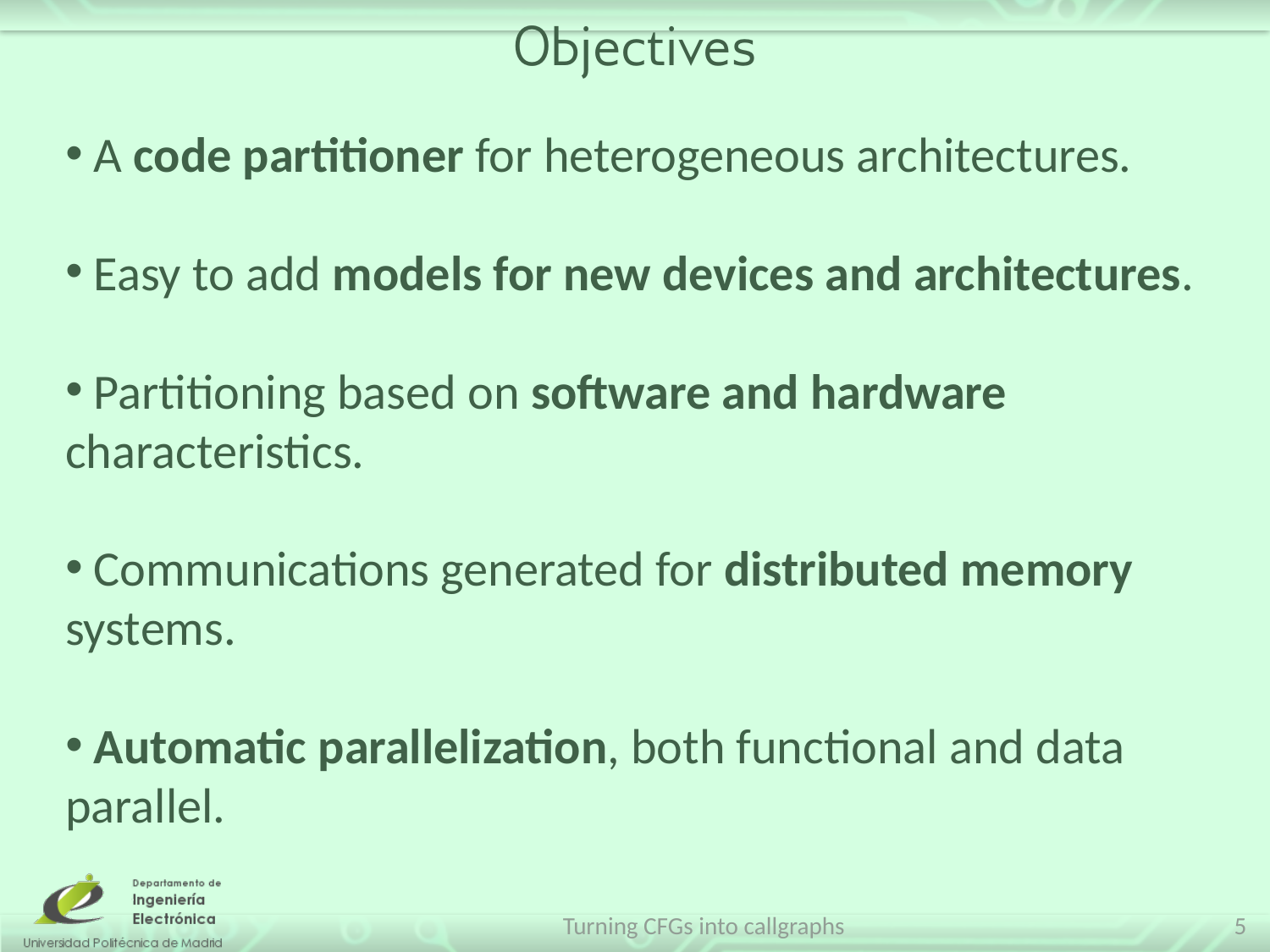

# Objectives
 A code partitioner for heterogeneous architectures.

 Easy to add models for new devices and architectures.

 Partitioning based on software and hardware characteristics.

 Communications generated for distributed memory systems.

 Automatic parallelization, both functional and data parallel.
Turning CFGs into callgraphs
5